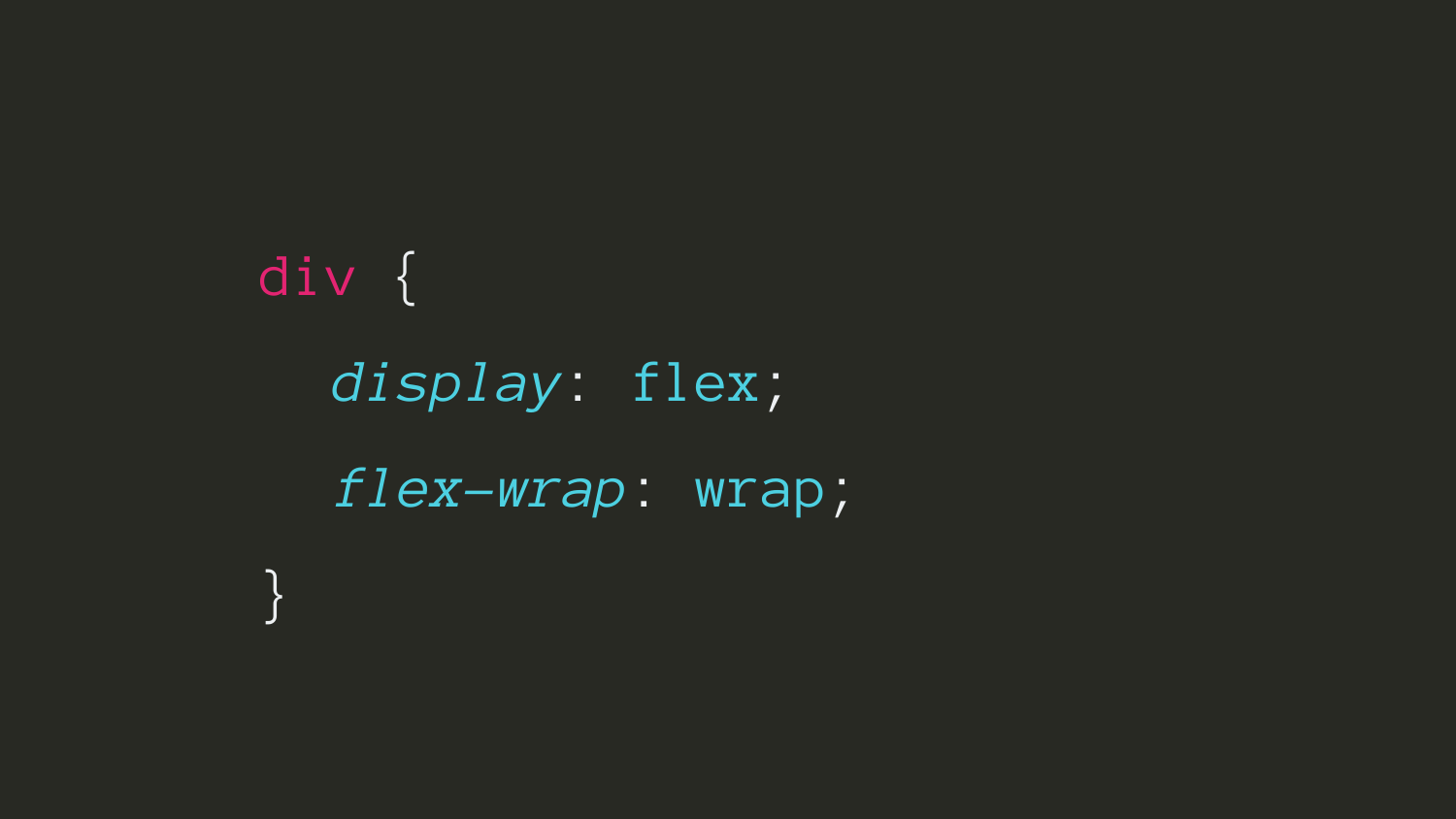

div {
display: flex;
flex-wrap: wrap;
}